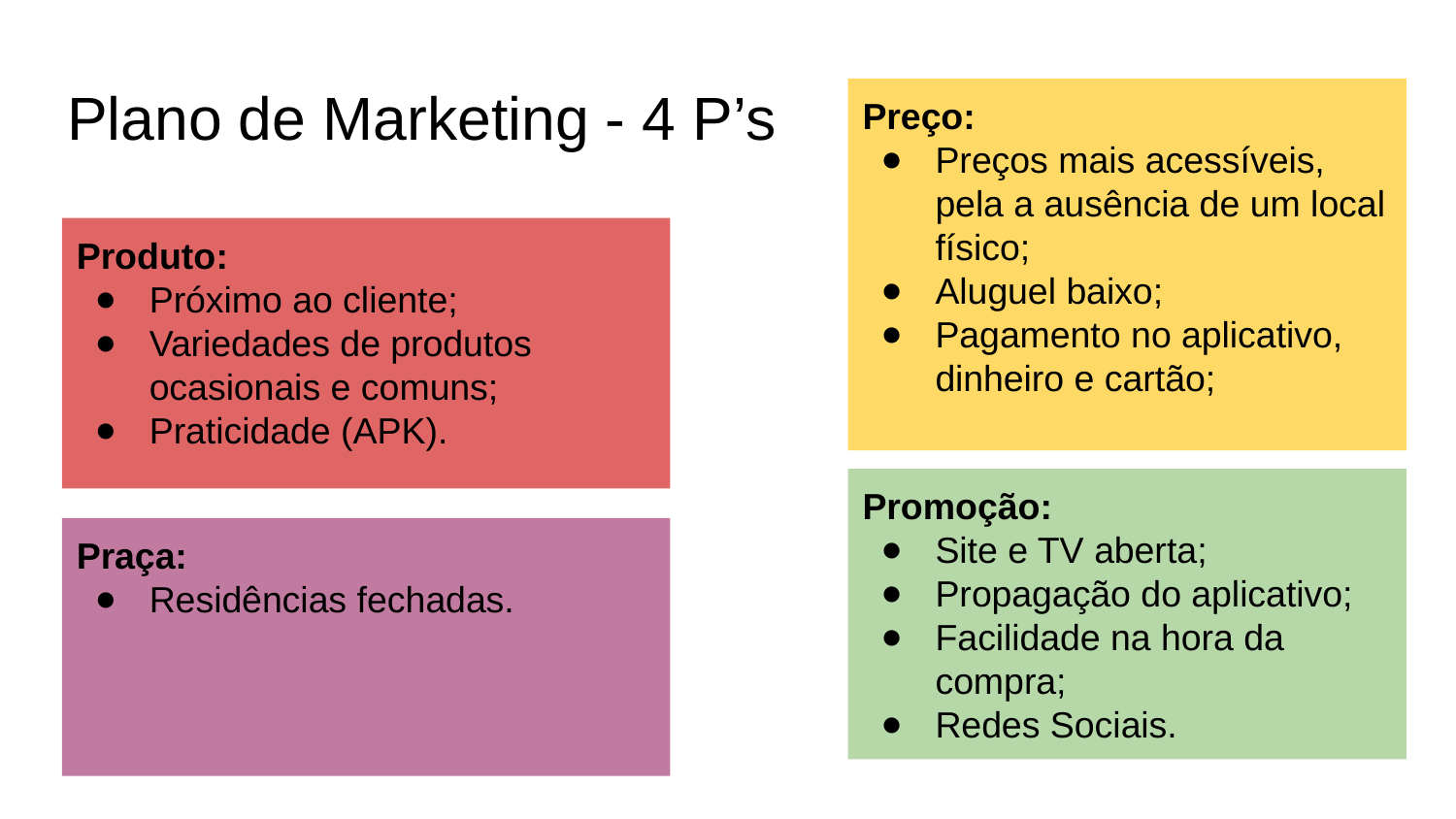

# Plano de Marketing - 4 P’s
Preço:
Preços mais acessíveis, pela a ausência de um local físico;
Aluguel baixo;
Pagamento no aplicativo, dinheiro e cartão;

Produto:
Próximo ao cliente;
Variedades de produtos ocasionais e comuns;
Praticidade (APK).

Promoção:
Site e TV aberta;
Propagação do aplicativo;
Facilidade na hora da compra;
Redes Sociais.

Praça:
Residências fechadas.